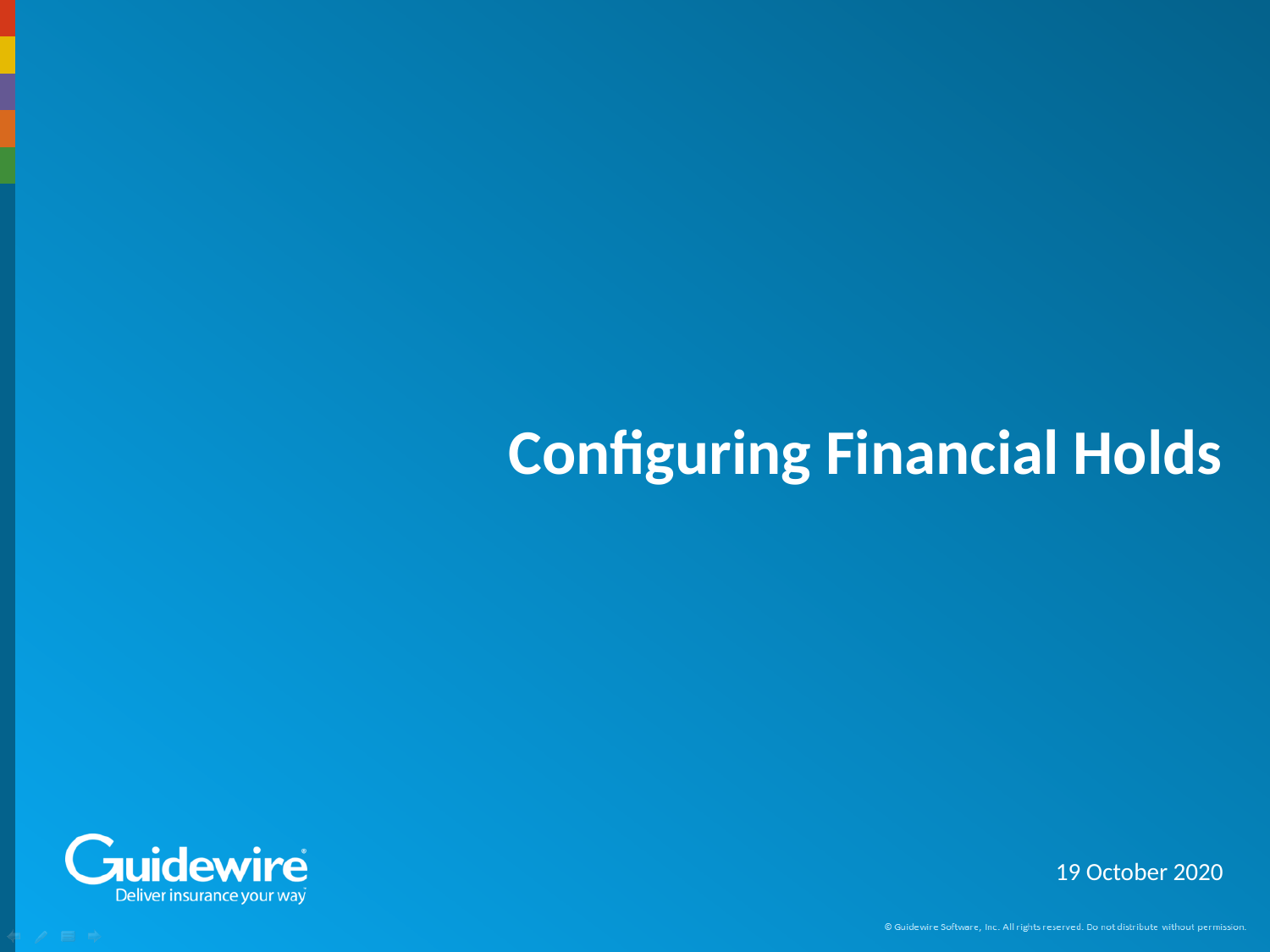

# Configuring Financial Holds
19 October 2020